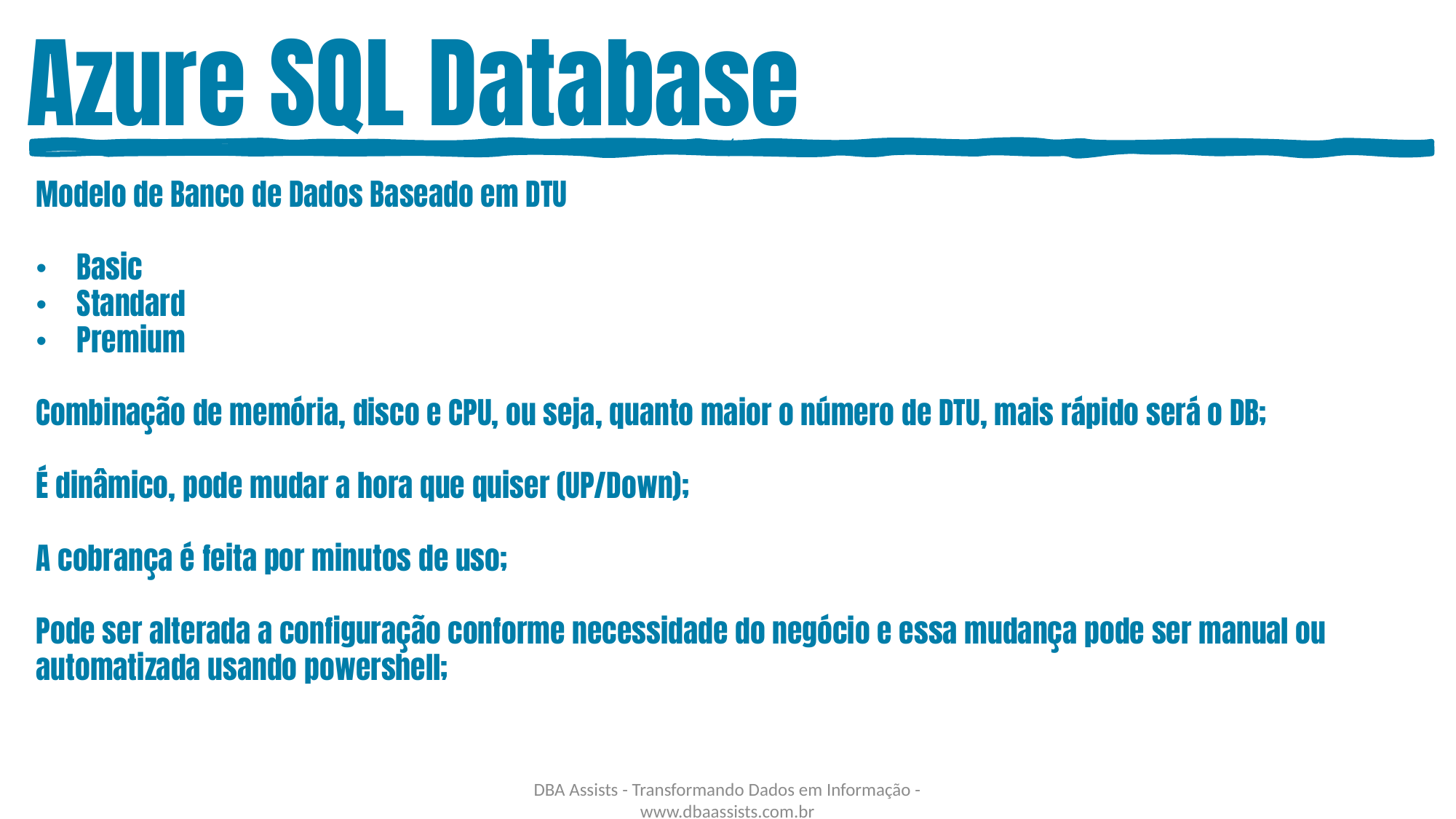

Azure SQL Database
‘
Modelo de Banco de Dados Baseado em DTU

Basic
Standard
Premium

Combinação de memória, disco e CPU, ou seja, quanto maior o número de DTU, mais rápido será o DB;

É dinâmico, pode mudar a hora que quiser (UP/Down);

A cobrança é feita por minutos de uso;

Pode ser alterada a configuração conforme necessidade do negócio e essa mudança pode ser manual ou automatizada usando powershell;
DBA Assists - Transformando Dados em Informação - www.dbaassists.com.br